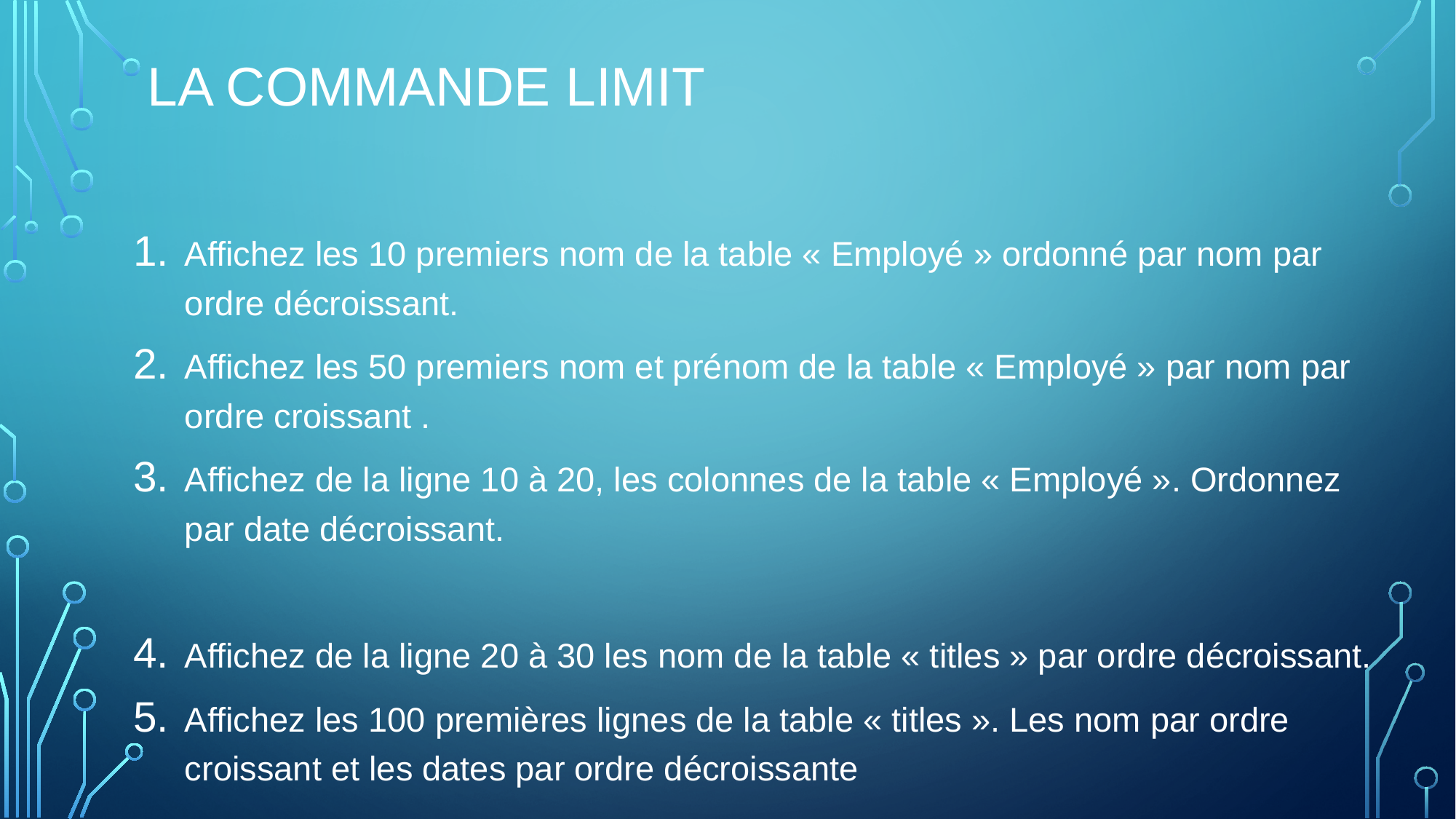

# La commande LIMIT
Affichez les 10 premiers nom de la table « Employé » ordonné par nom par ordre décroissant.
Affichez les 50 premiers nom et prénom de la table « Employé » par nom par ordre croissant .
Affichez de la ligne 10 à 20, les colonnes de la table « Employé ». Ordonnez par date décroissant.

Affichez de la ligne 20 à 30 les nom de la table « titles » par ordre décroissant.
Affichez les 100 premières lignes de la table « titles ». Les nom par ordre croissant et les dates par ordre décroissante